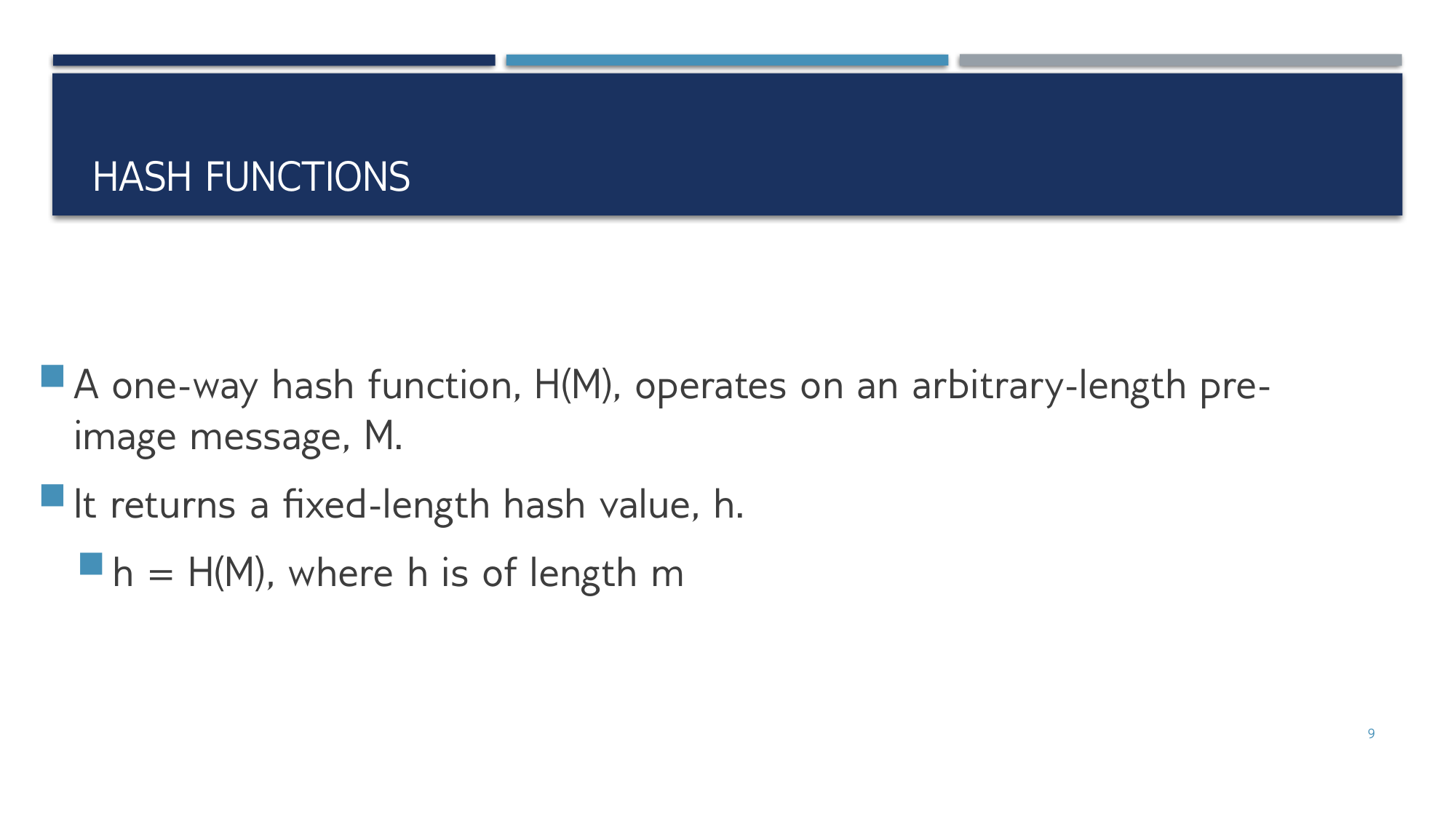

# hash functions
A one-way hash function, H(M), operates on an arbitrary-length pre-image message, M.
It returns a fixed-length hash value, h.
h = H(M), where h is of length m

9